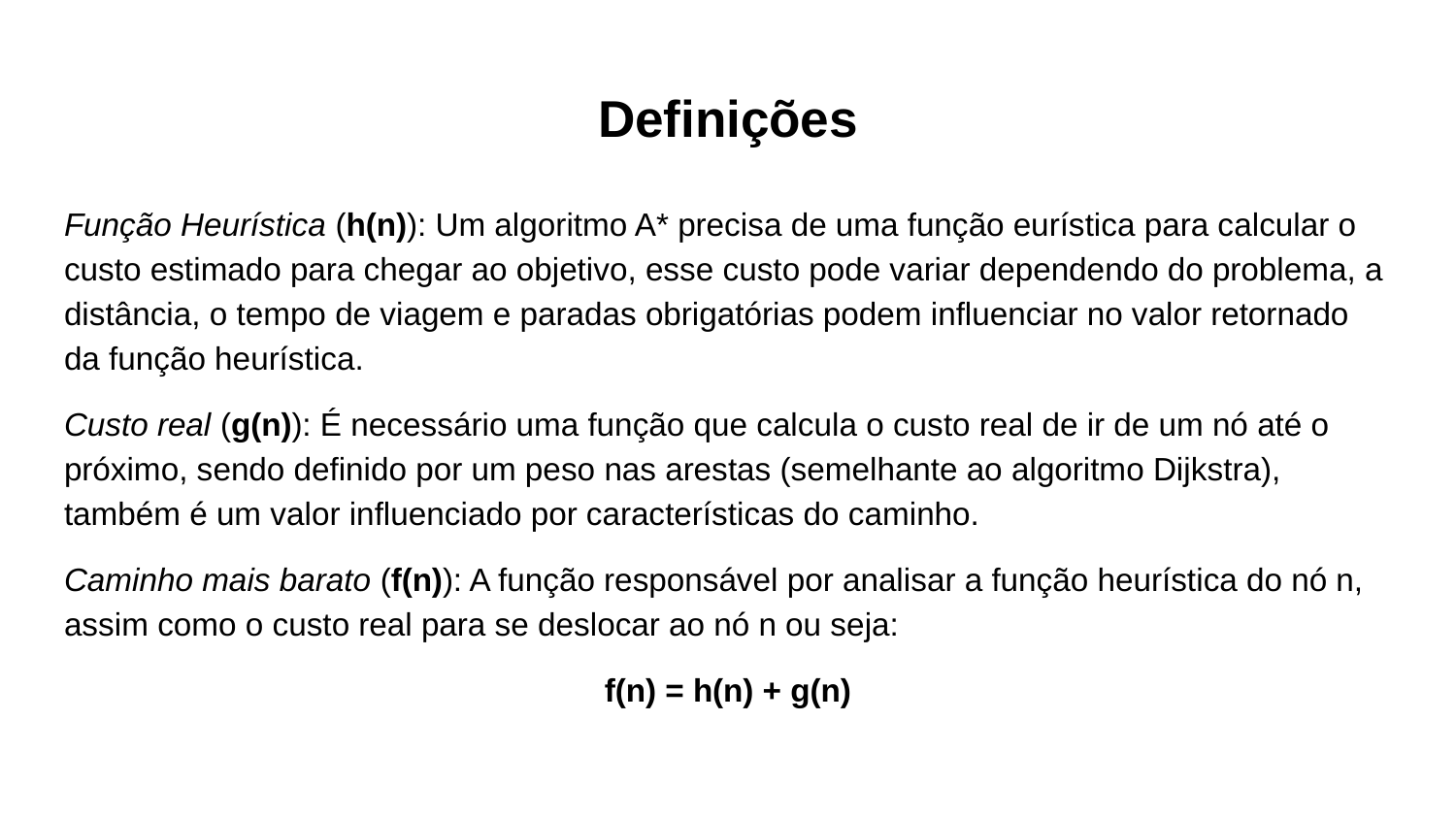

# Definições
Função Heurística (h(n)): Um algoritmo A* precisa de uma função eurística para calcular o custo estimado para chegar ao objetivo, esse custo pode variar dependendo do problema, a distância, o tempo de viagem e paradas obrigatórias podem influenciar no valor retornado da função heurística.
Custo real (g(n)): É necessário uma função que calcula o custo real de ir de um nó até o próximo, sendo definido por um peso nas arestas (semelhante ao algoritmo Dijkstra), também é um valor influenciado por características do caminho.
Caminho mais barato (f(n)): A função responsável por analisar a função heurística do nó n, assim como o custo real para se deslocar ao nó n ou seja:
f(n) = h(n) + g(n)